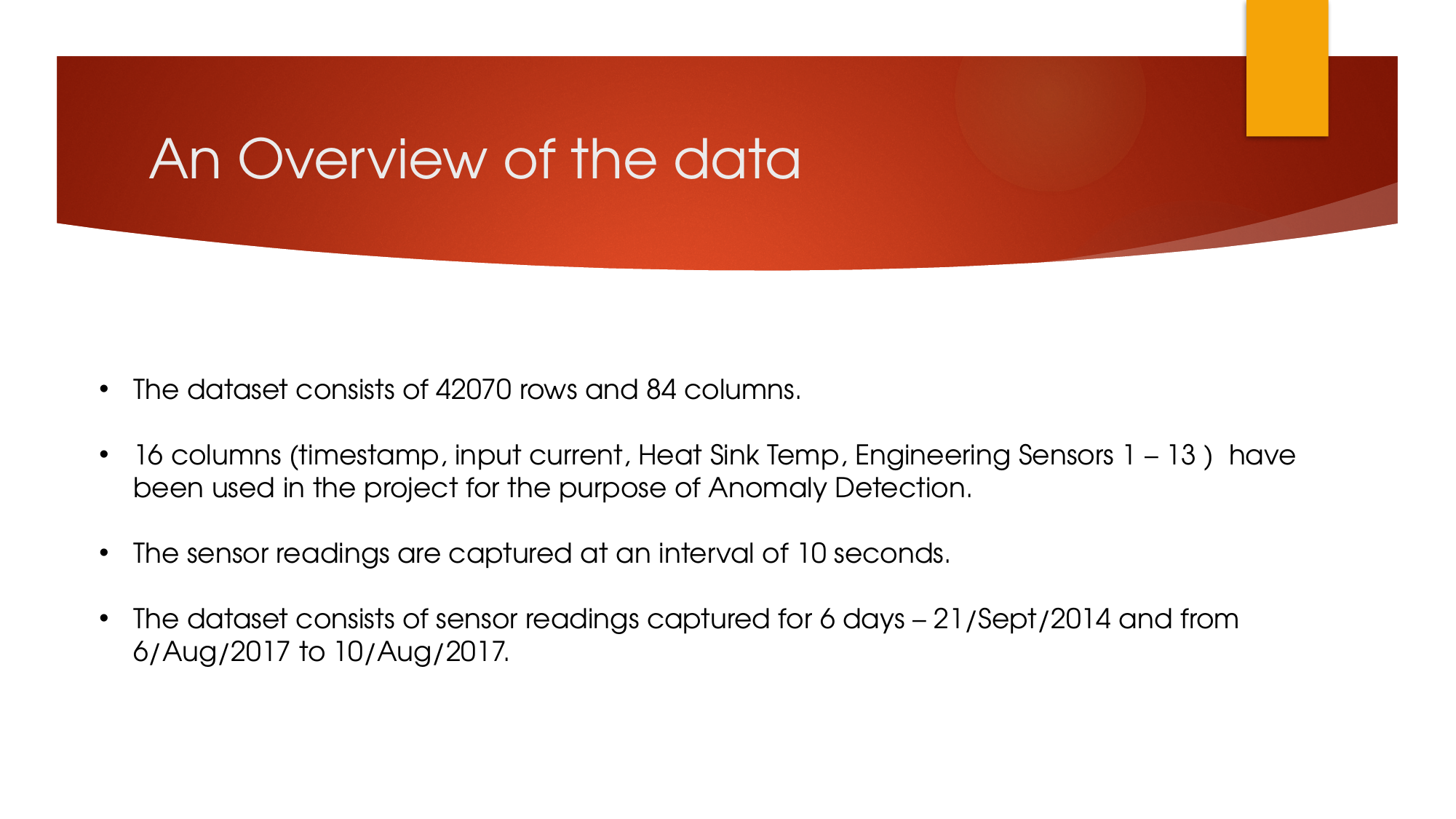

# An Overview of the data
The dataset consists of 42070 rows and 84 columns.

16 columns (timestamp, input current, Heat Sink Temp, Engineering Sensors 1 – 13 )  have been used in the project for the purpose of Anomaly Detection.

The sensor readings are captured at an interval of 10 seconds.

The dataset consists of sensor readings captured for 6 days – 21/Sept/2014 and from 6/Aug/2017 to 10/Aug/2017.